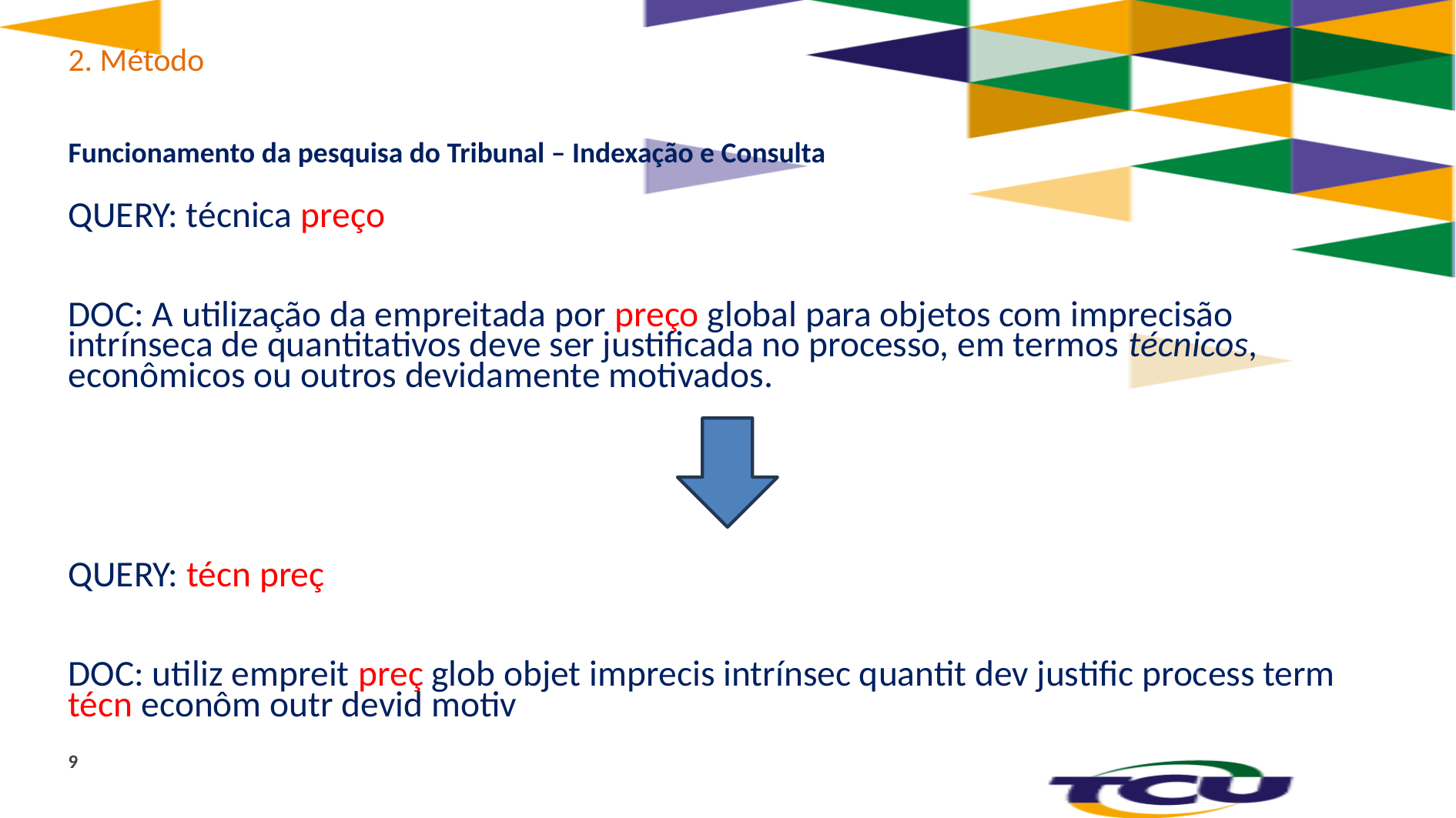

# 2. Método
Funcionamento da pesquisa do Tribunal – Indexação e Consulta
QUERY: técnica preço

DOC: A utilização da empreitada por preço global para objetos com imprecisão intrínseca de quantitativos deve ser justificada no processo, em termos técnicos, econômicos ou outros devidamente motivados.

QUERY: técn preç

DOC: utiliz empreit preç glob objet imprecis intrínsec quantit dev justific process term técn econôm outr devid motiv

9